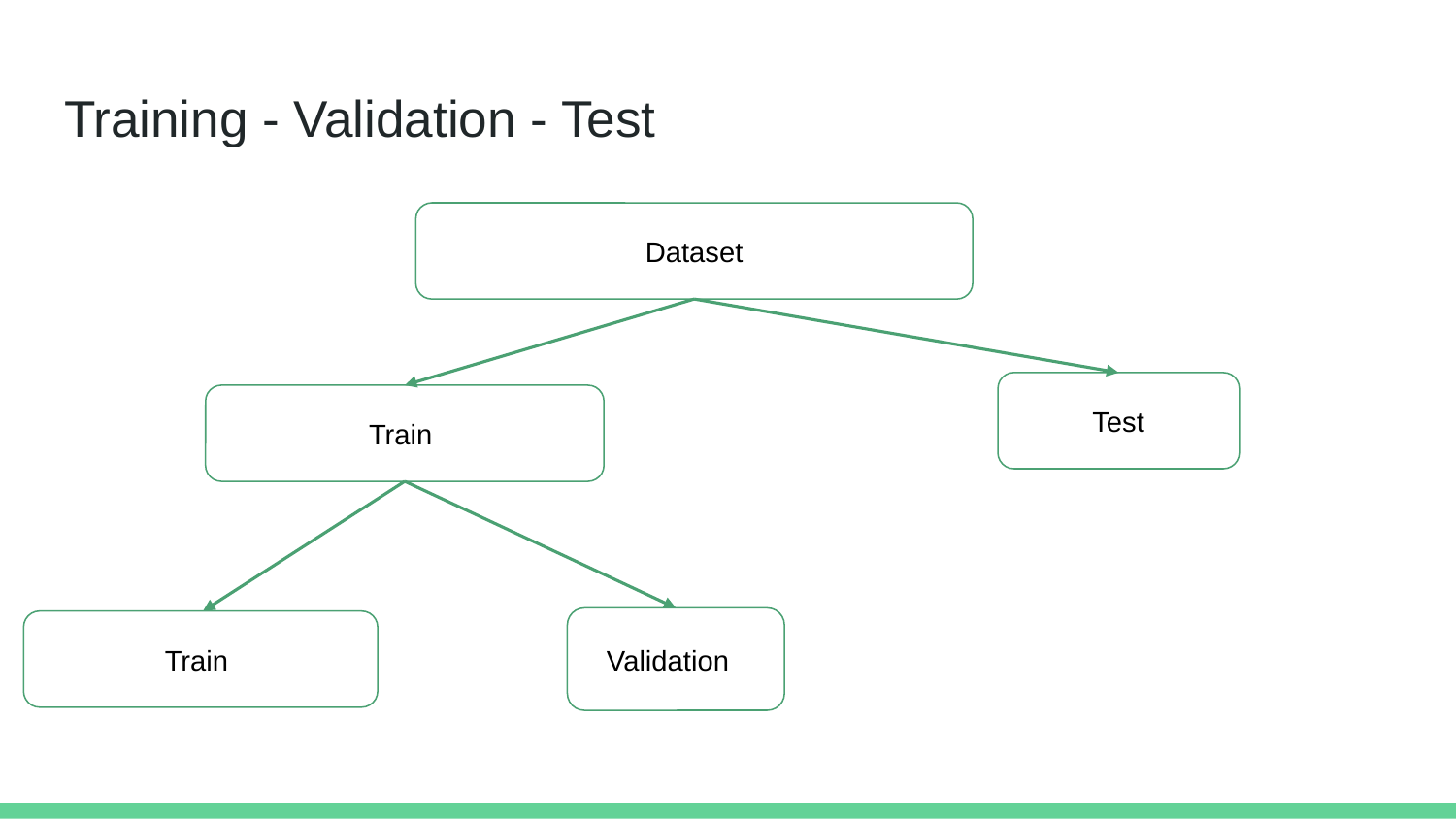

# Training - Validation - Test
Dataset
Test
Train
Validation
Train